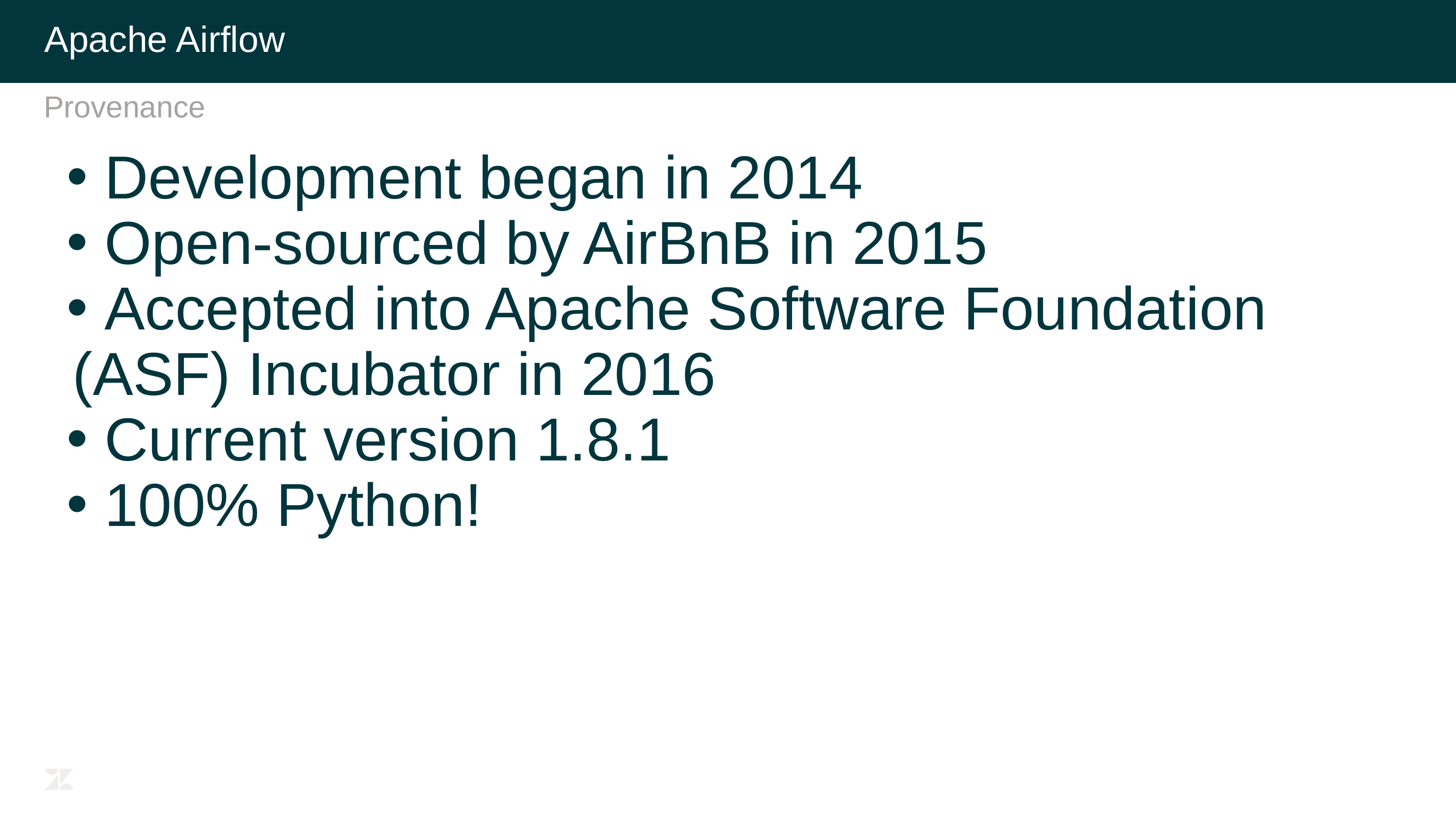

# Apache Airflow
Provenance
 Development began in 2014
 Open-sourced by AirBnB in 2015
 Accepted into Apache Software Foundation (ASF) Incubator in 2016
 Current version 1.8.1
 100% Python!